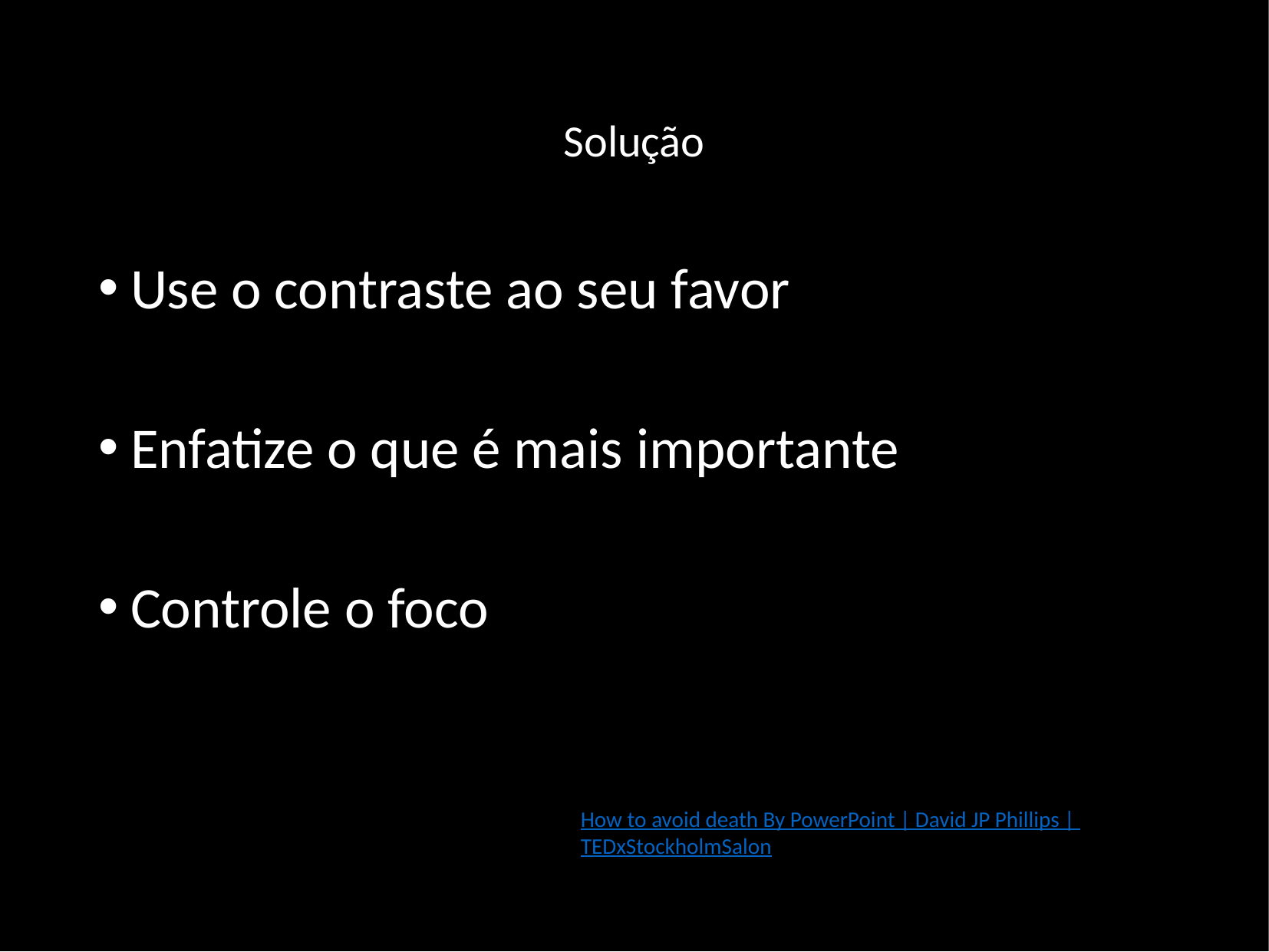

# Solução
Use o contraste ao seu favor

Enfatize o que é mais importante

Controle o foco
How to avoid death By PowerPoint | David JP Phillips | TEDxStockholmSalon